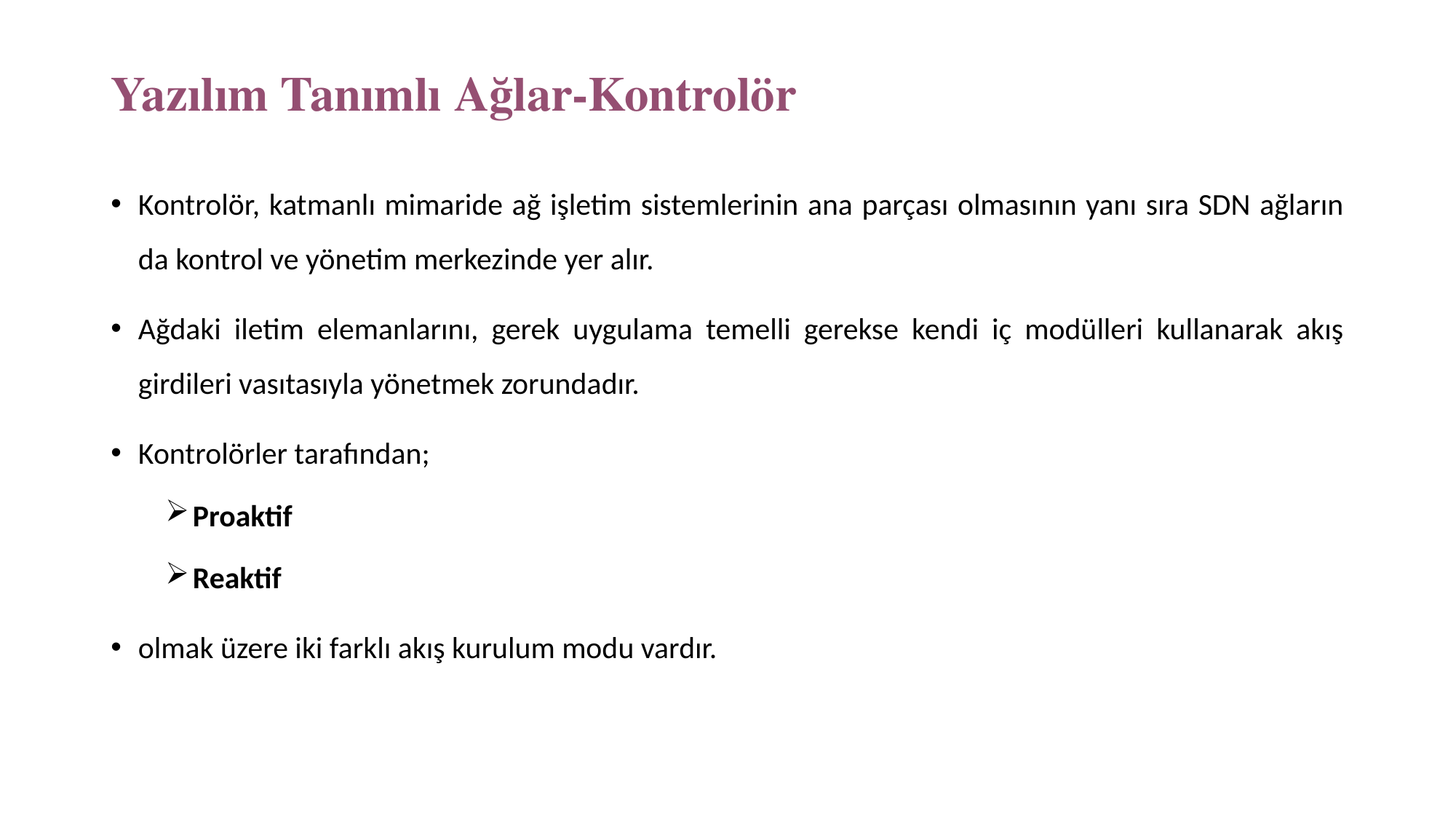

# Yazılım Tanımlı Ağlar-Kontrolör
Kontrolör, katmanlı mimaride ağ işletim sistemlerinin ana parçası olmasının yanı sıra SDN ağların da kontrol ve yönetim merkezinde yer alır.
Ağdaki iletim elemanlarını, gerek uygulama temelli gerekse kendi iç modülleri kullanarak akış girdileri vasıtasıyla yönetmek zorundadır.
Kontrolörler tarafından;
Proaktif
Reaktif
olmak üzere iki farklı akış kurulum modu vardır.